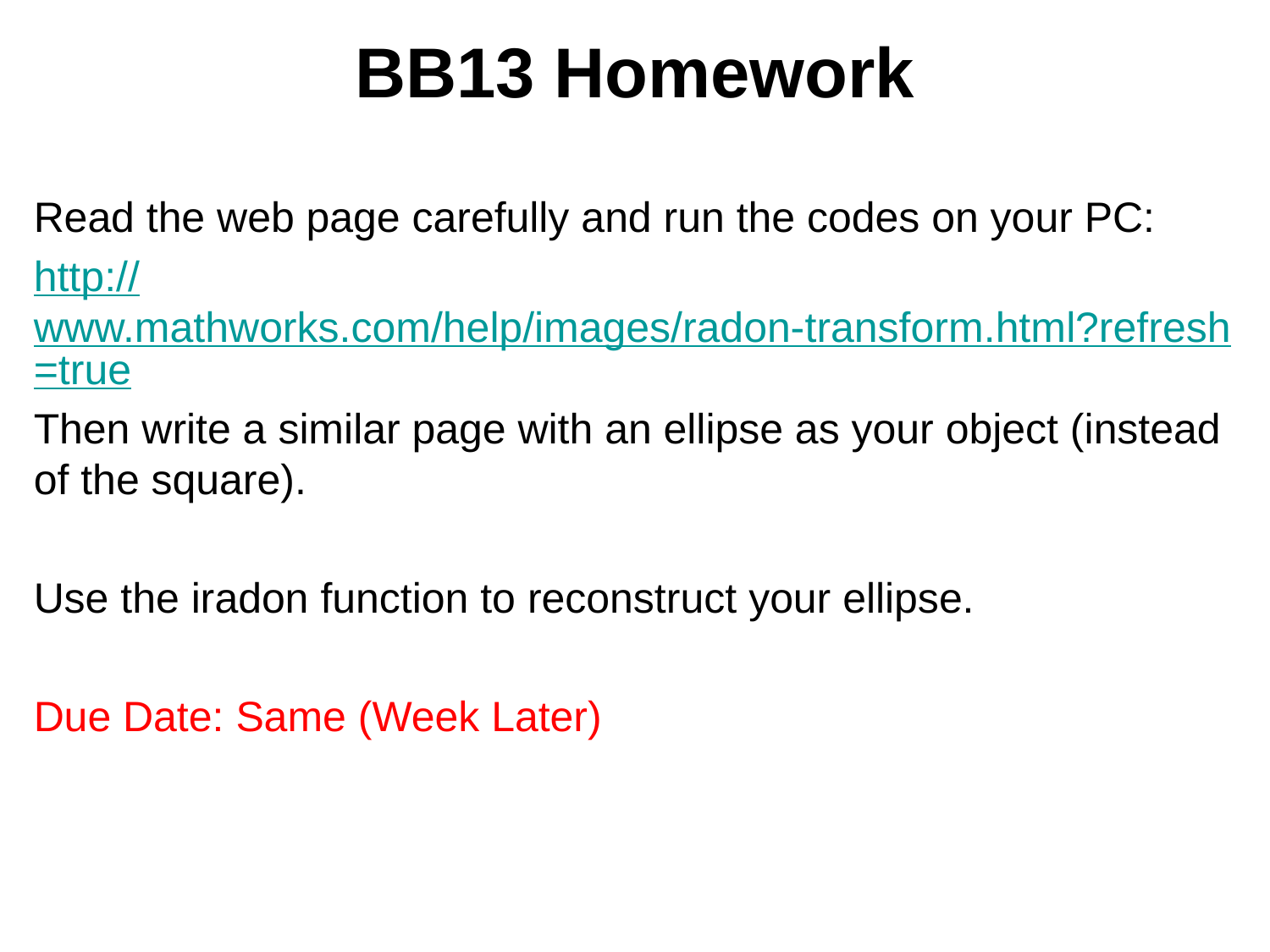

BB13 Homework
Read the web page carefully and run the codes on your PC:
http://www.mathworks.com/help/images/radon-transform.html?refresh=true
Then write a similar page with an ellipse as your object (instead of the square).

Use the iradon function to reconstruct your ellipse.

Due Date: Same (Week Later)